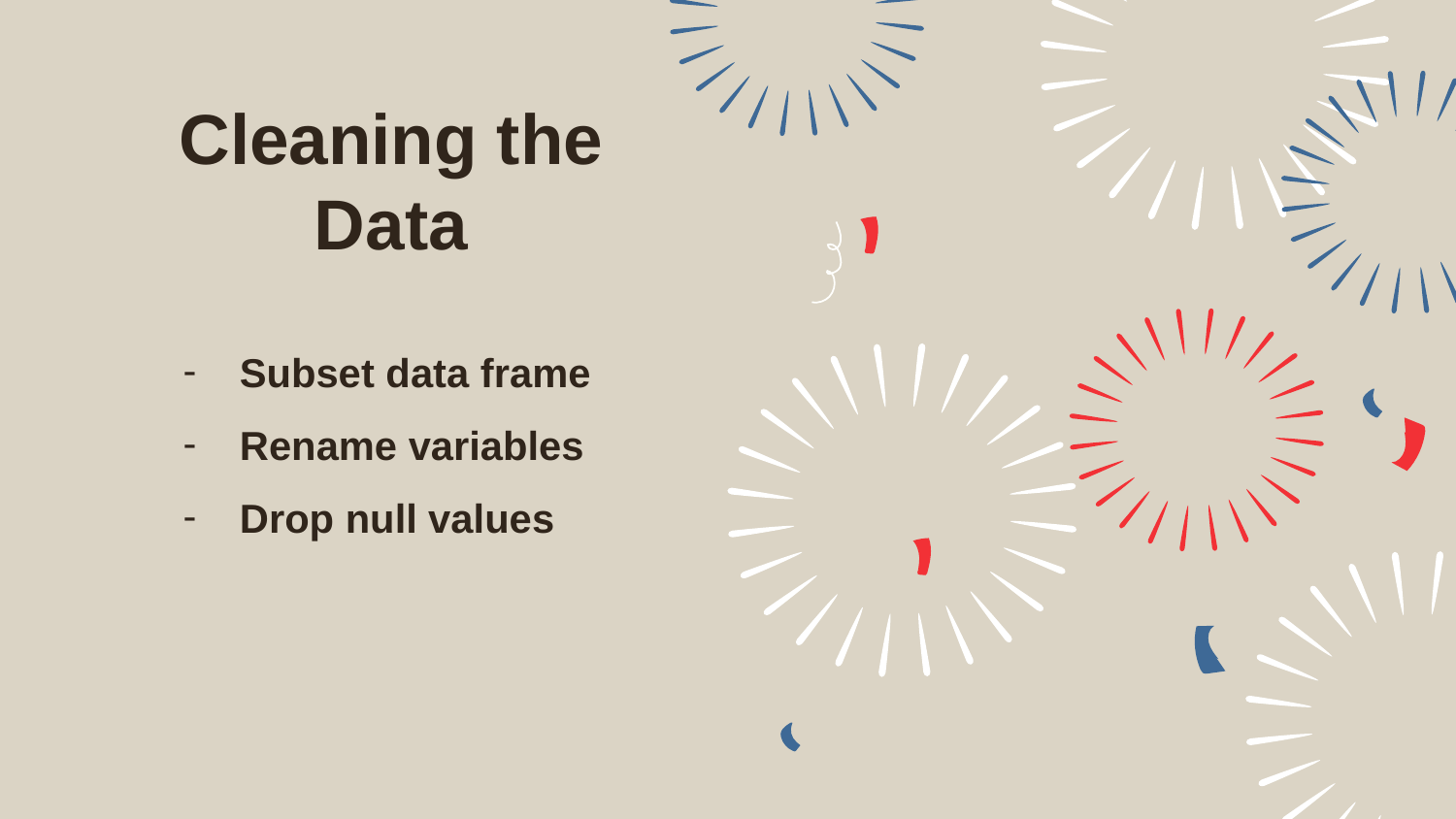

# Cleaning the Data

Subset data frame
Rename variables
Drop null values